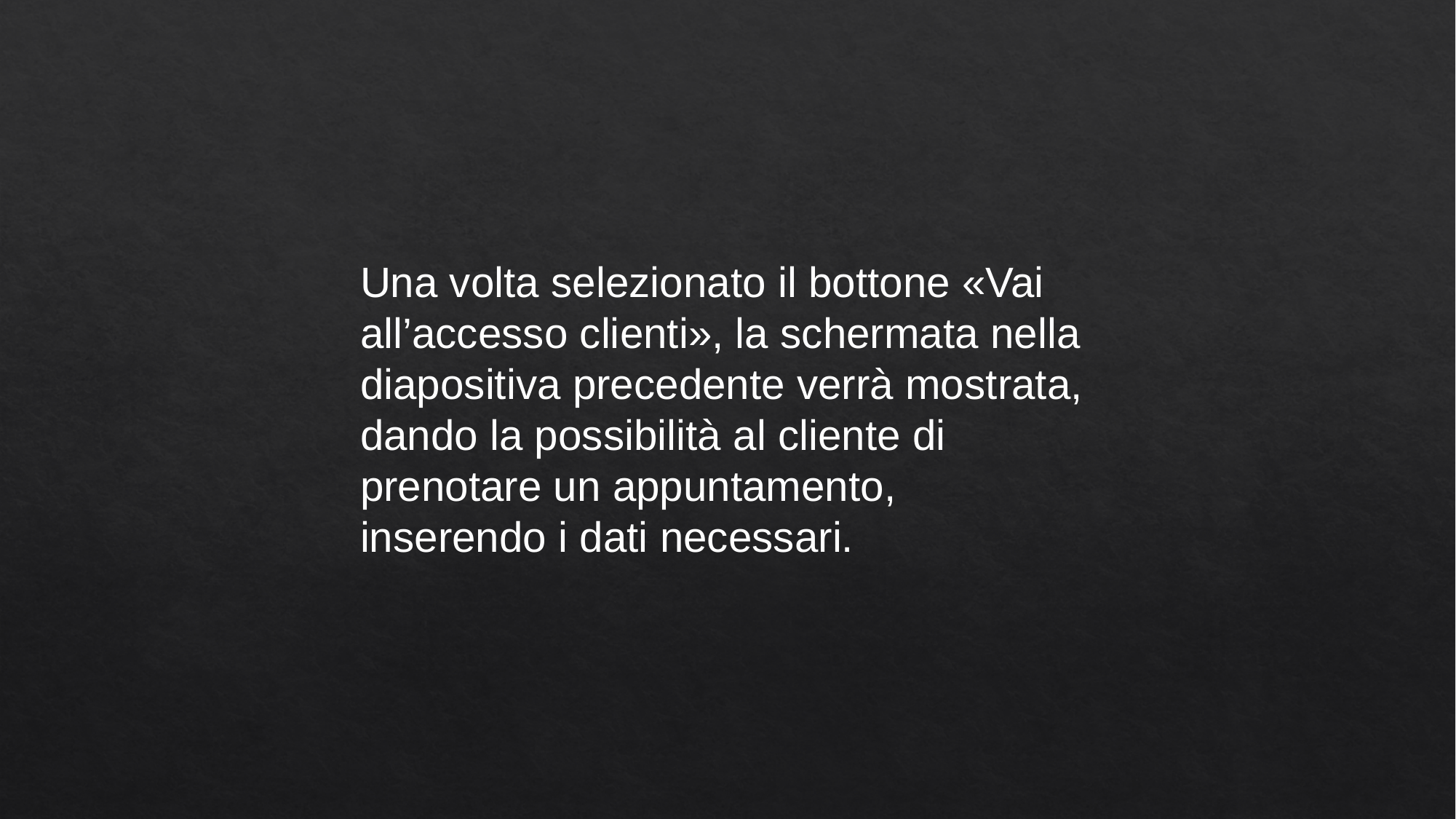

Una volta selezionato il bottone «Vai all’accesso clienti», la schermata nella diapositiva precedente verrà mostrata, dando la possibilità al cliente di prenotare un appuntamento, inserendo i dati necessari.